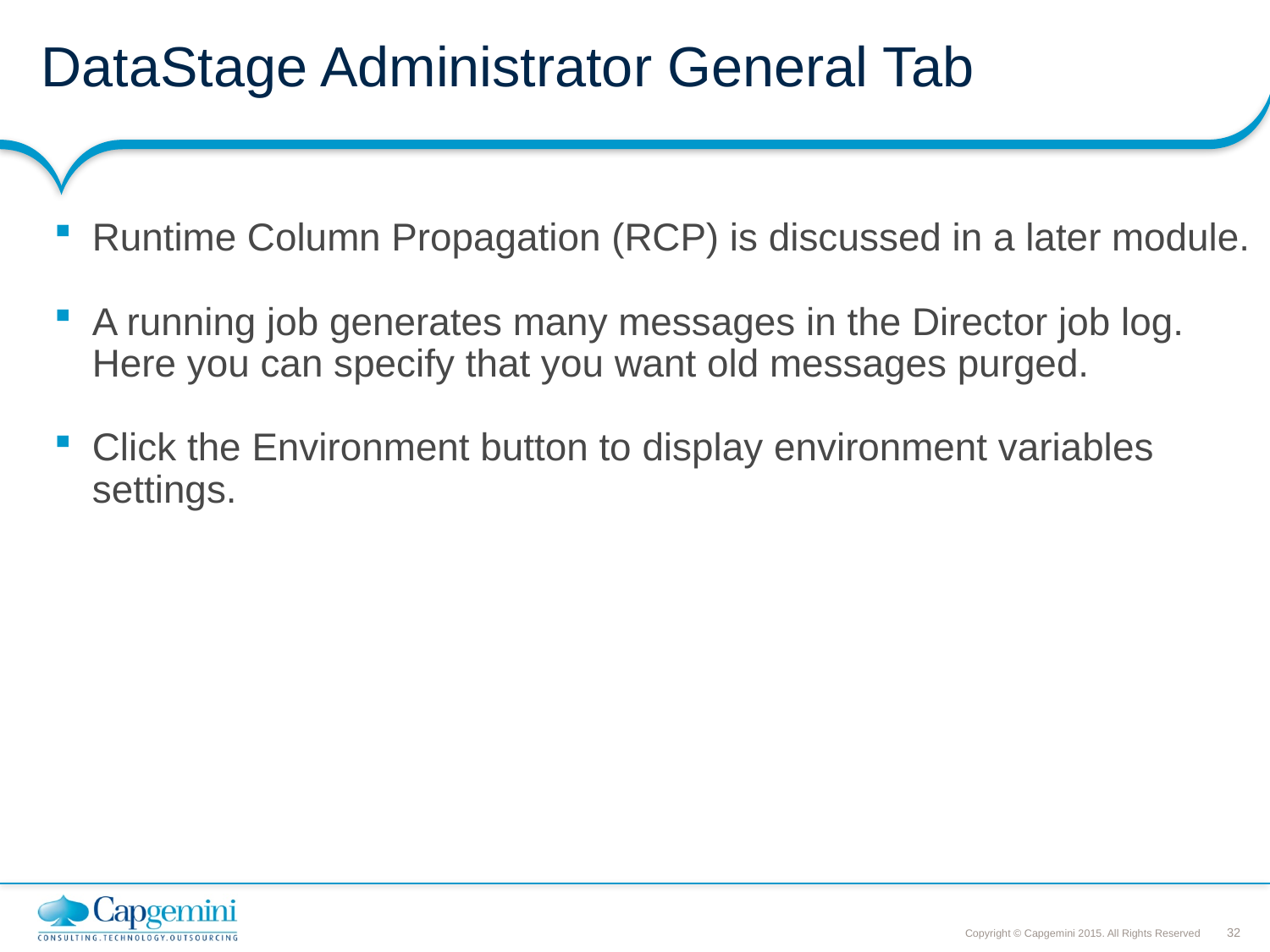

# DataStage Administrator General Tab
Runtime Column Propagation (RCP) is discussed in a later module.
A running job generates many messages in the Director job log.  Here you can specify that you want old messages purged.
Click the Environment button to display environment variables settings.